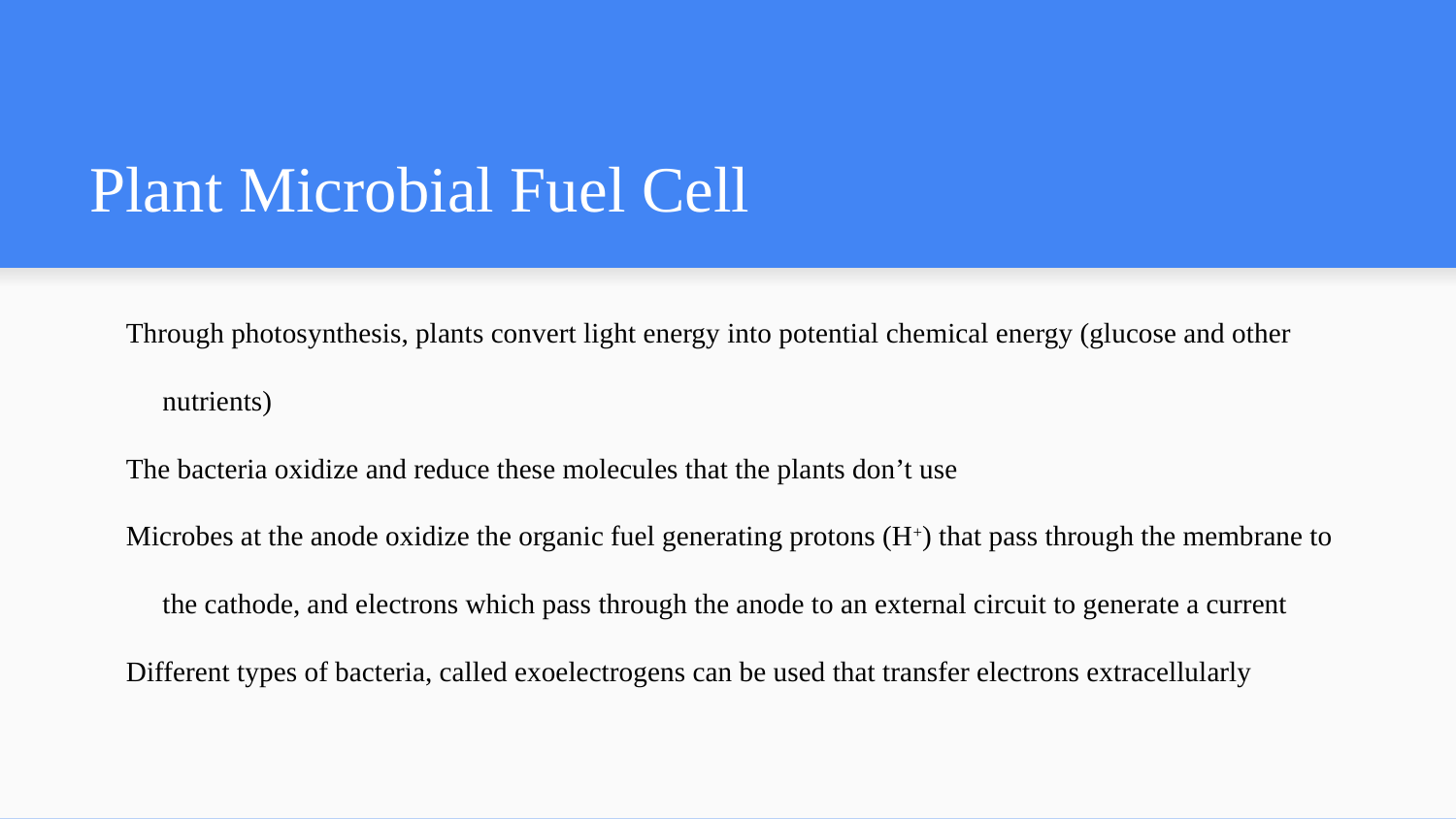

# Plant Microbial Fuel Cell
Through photosynthesis, plants convert light energy into potential chemical energy (glucose and other nutrients)
The bacteria oxidize and reduce these molecules that the plants don’t use
Microbes at the anode oxidize the organic fuel generating protons (H+) that pass through the membrane to the cathode, and electrons which pass through the anode to an external circuit to generate a current
Different types of bacteria, called exoelectrogens can be used that transfer electrons extracellularly